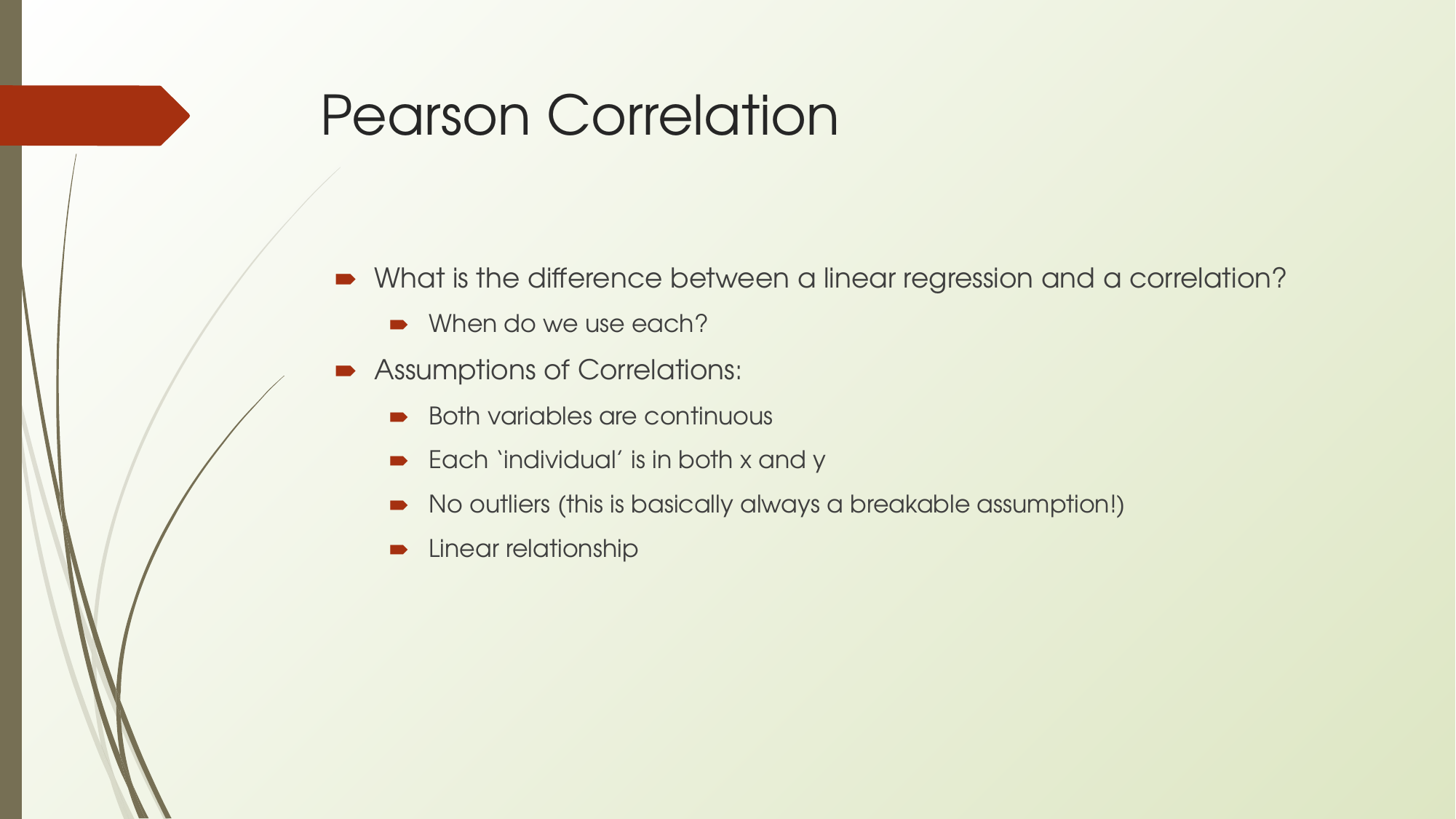

# Pearson Correlation
What is the difference between a linear regression and a correlation?
When do we use each?
Assumptions of Correlations:
Both variables are continuous
Each ‘individual’ is in both x and y
No outliers (this is basically always a breakable assumption!)
Linear relationship